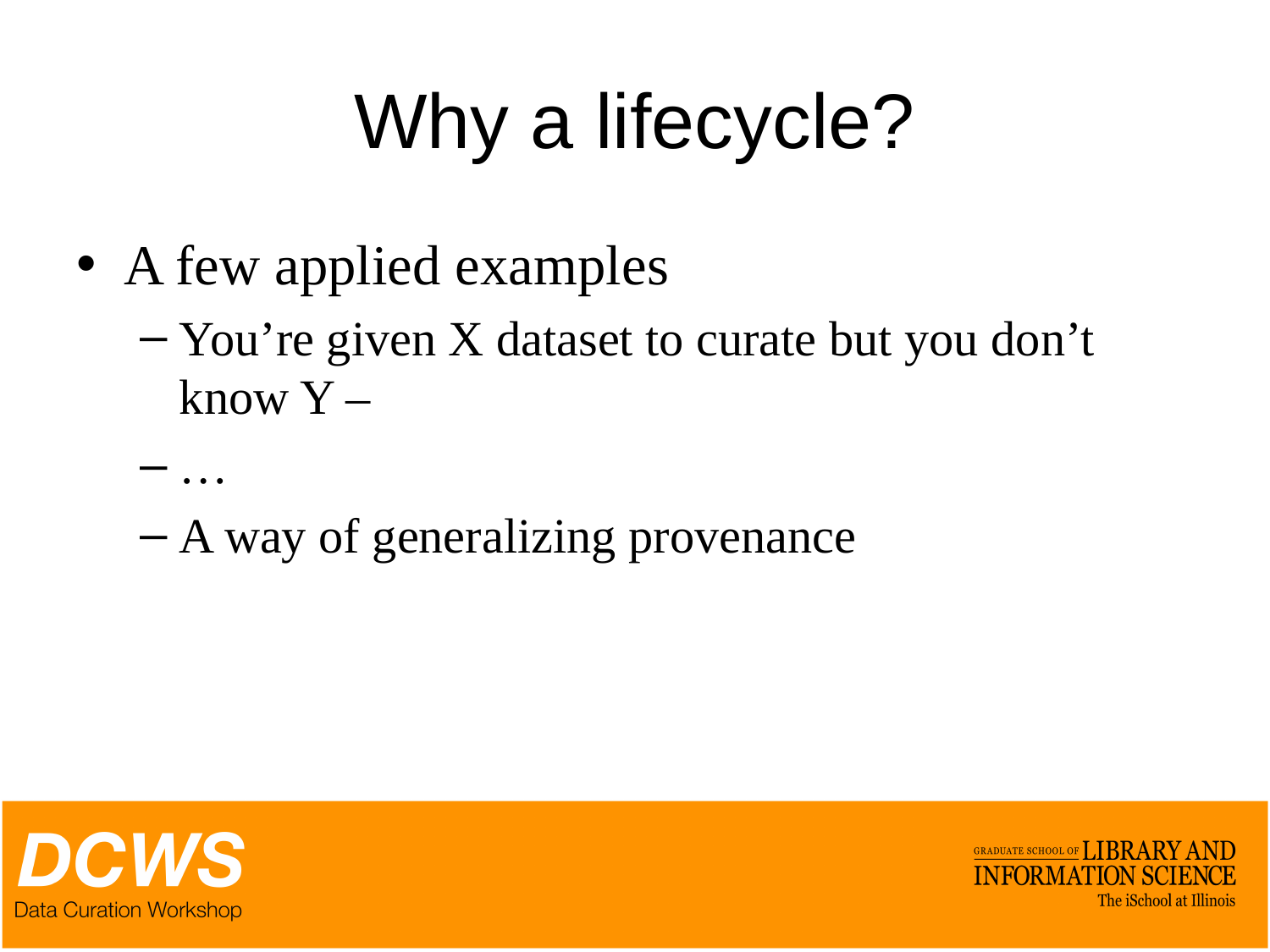

# Why a lifecycle?
A few applied examples
You’re given X dataset to curate but you don’t know Y –
…
A way of generalizing provenance